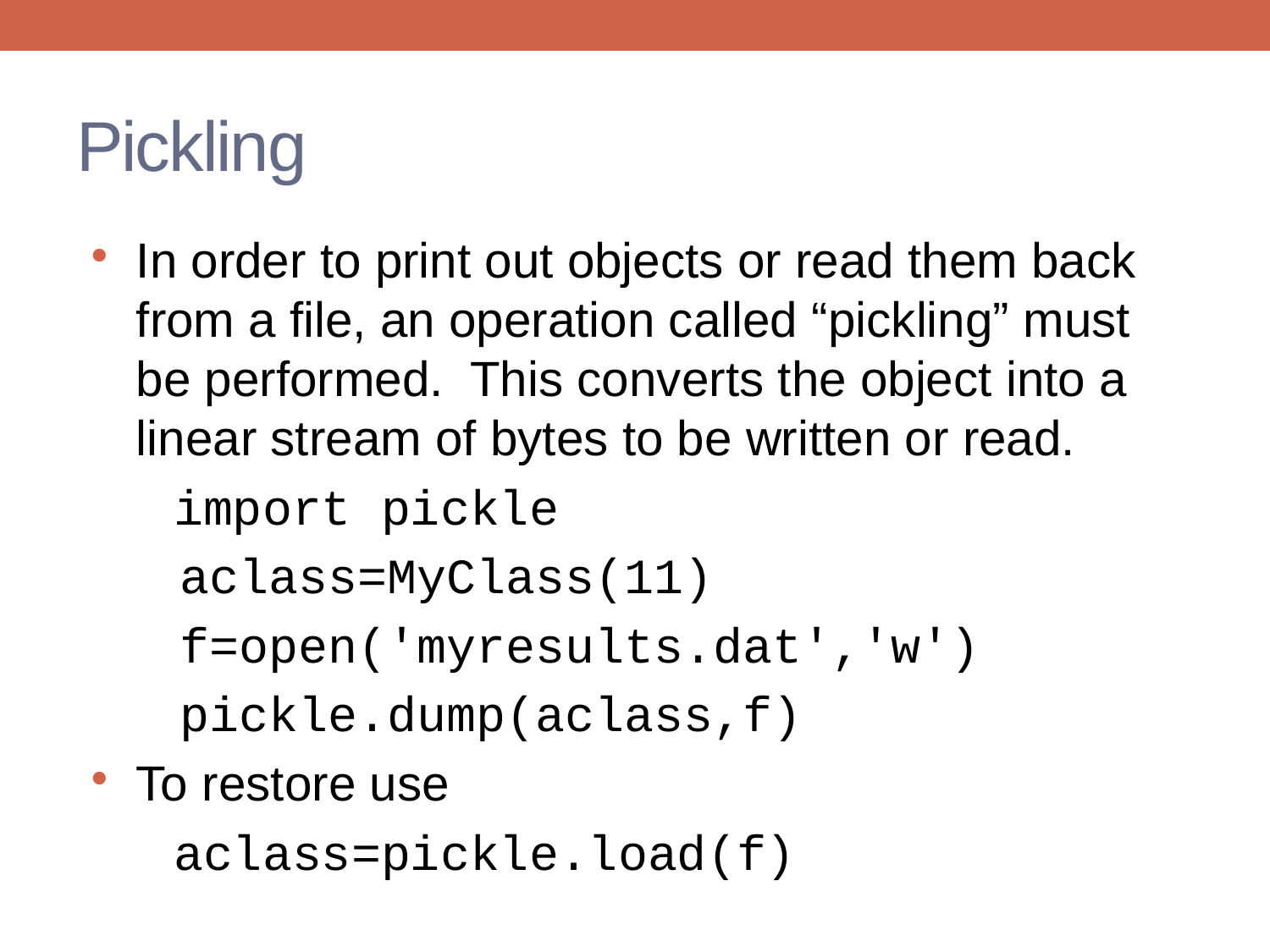

# Pickling
In order to print out objects or read them back from a file, an operation called “pickling” must be performed.  This converts the object into a linear stream of bytes to be written or read.
      import pickle
   aclass=MyClass(11)
   f=open('myresults.dat','w')
   pickle.dump(aclass,f)
To restore use
      aclass=pickle.load(f)